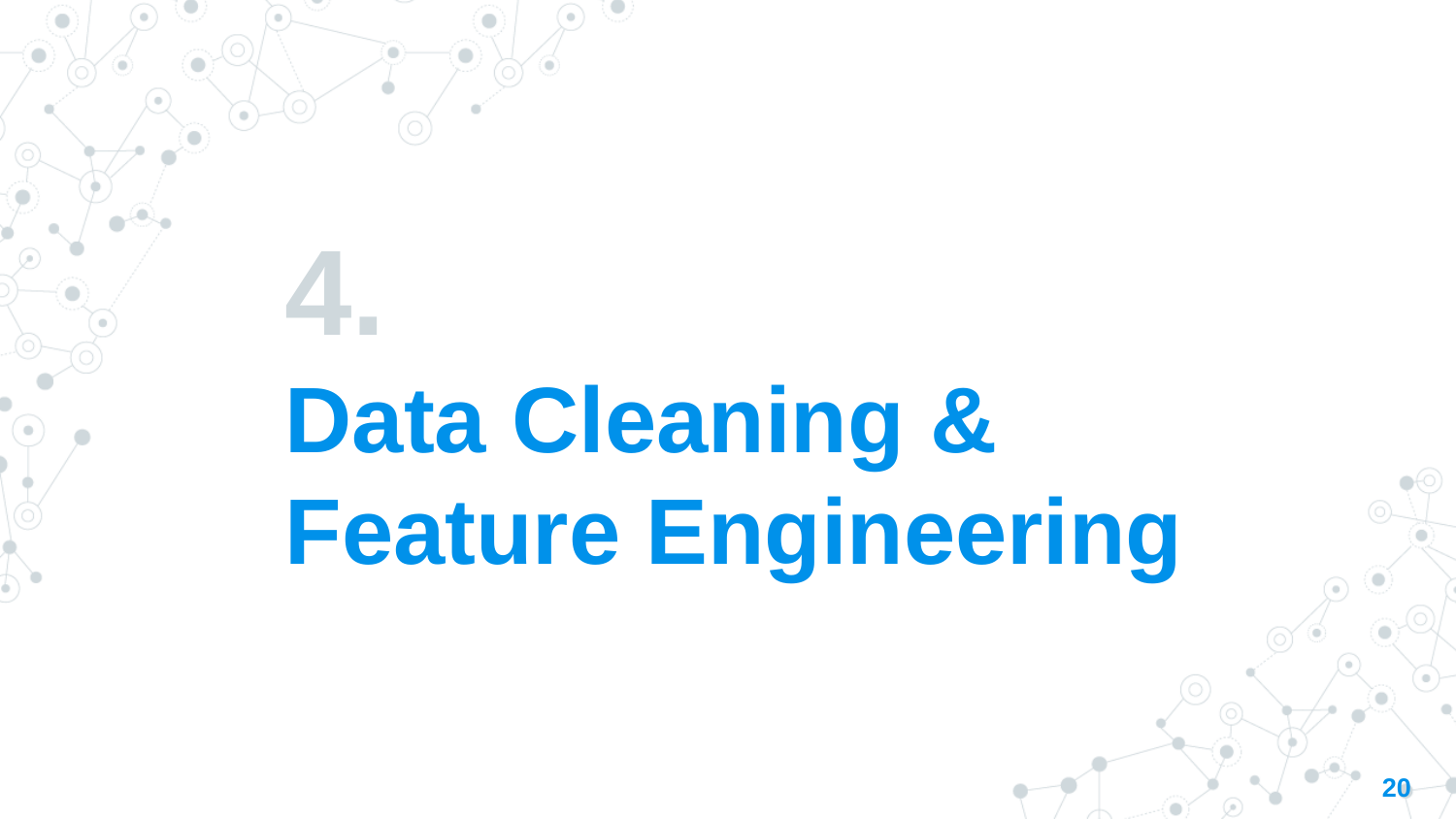

# 4.
Data Cleaning & Feature Engineering
20